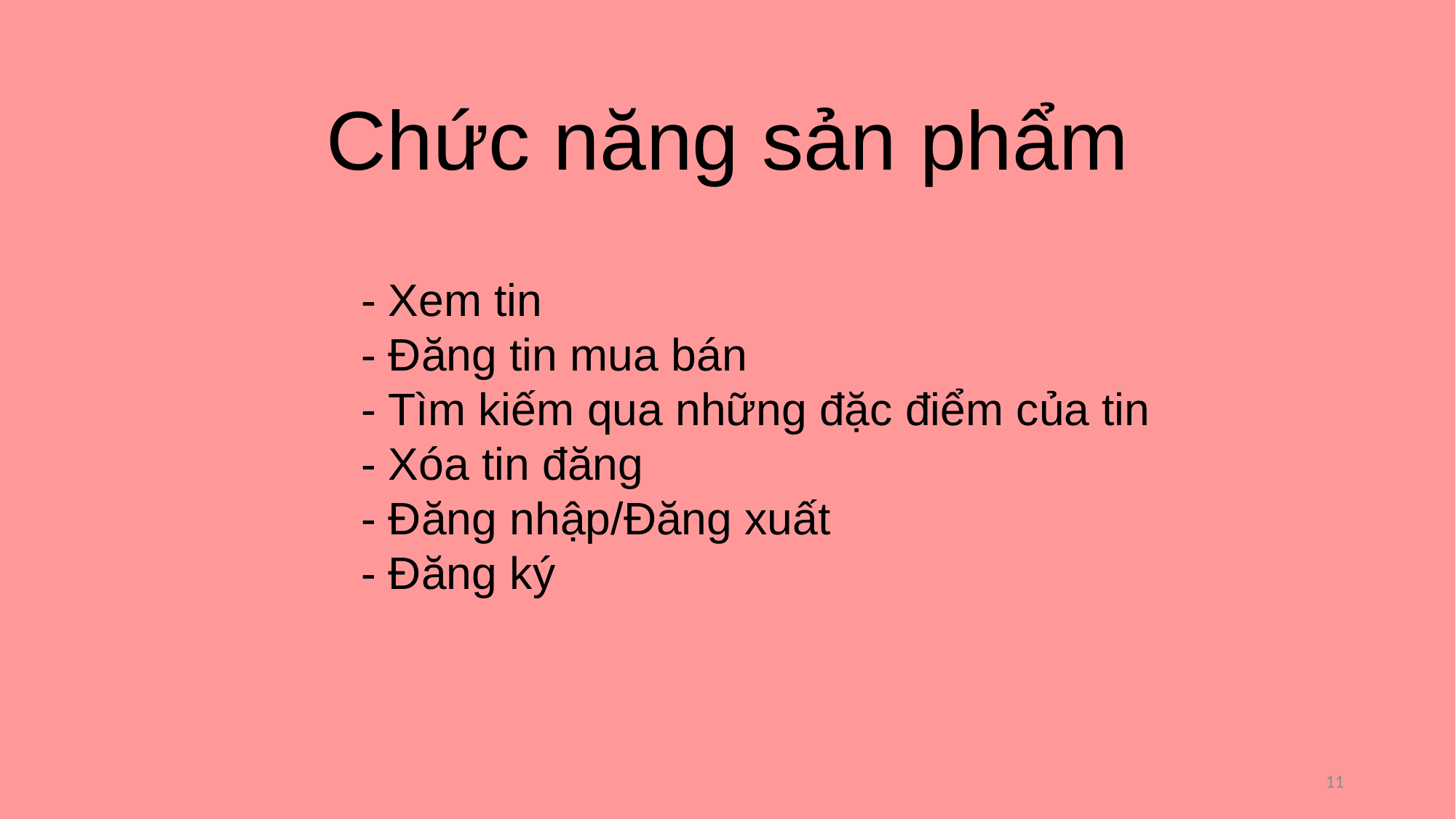

#
Chức năng sản phẩm

- Xem tin
- Đăng tin mua bán
- Tìm kiếm qua những đặc điểm của tin
- Xóa tin đăng
- Đăng nhập/Đăng xuất
- Đăng ký
11